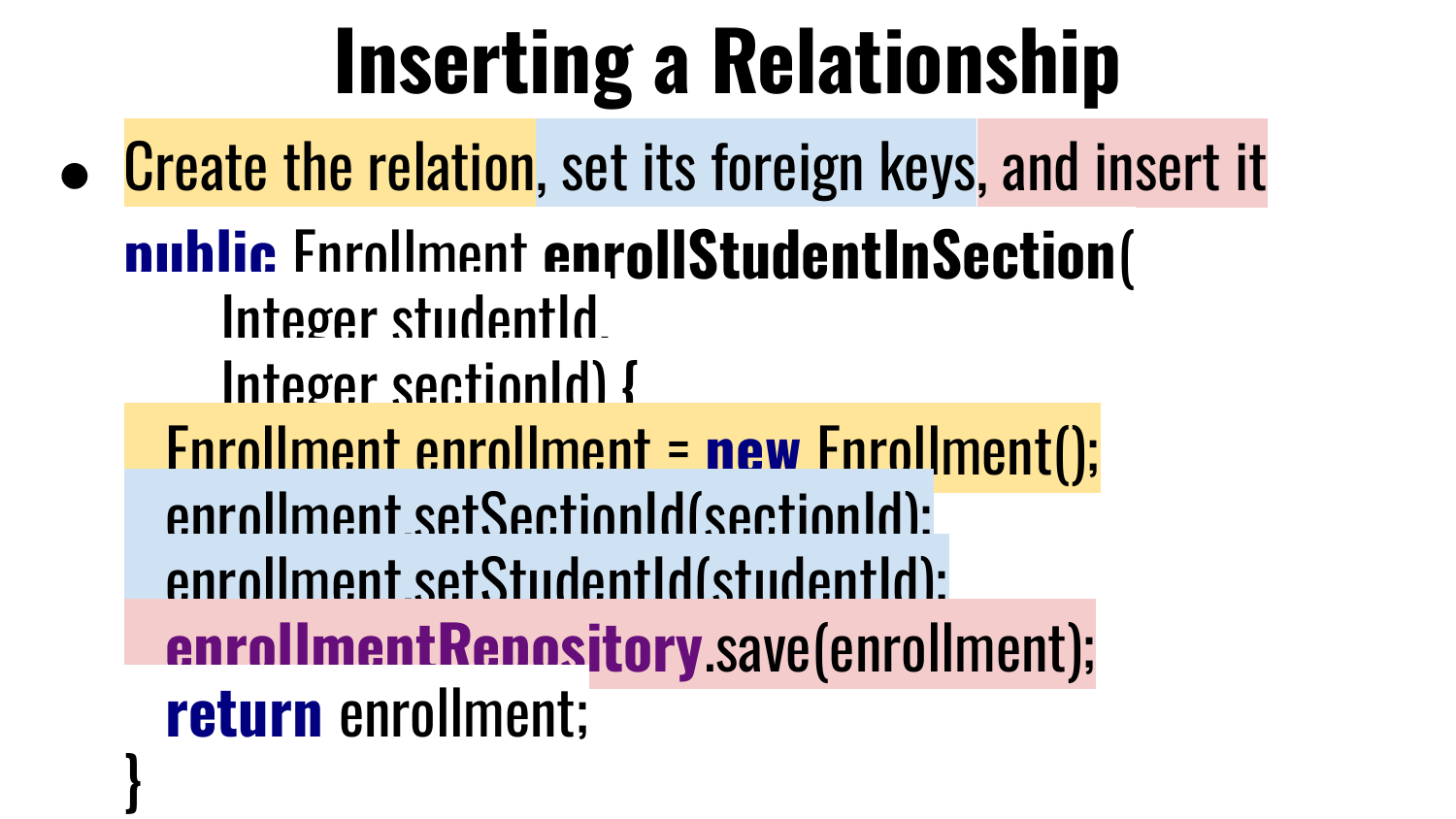

# Inserting a Relationship
Create the relation, set its foreign keys, and insert it

public Enrollment enrollStudentInSection(
       Integer studentId,
       Integer sectionId) {
   Enrollment enrollment = new Enrollment();
   enrollment.setSectionId(sectionId);
   enrollment.setStudentId(studentId);
   enrollmentRepository.save(enrollment);
   return enrollment;
}